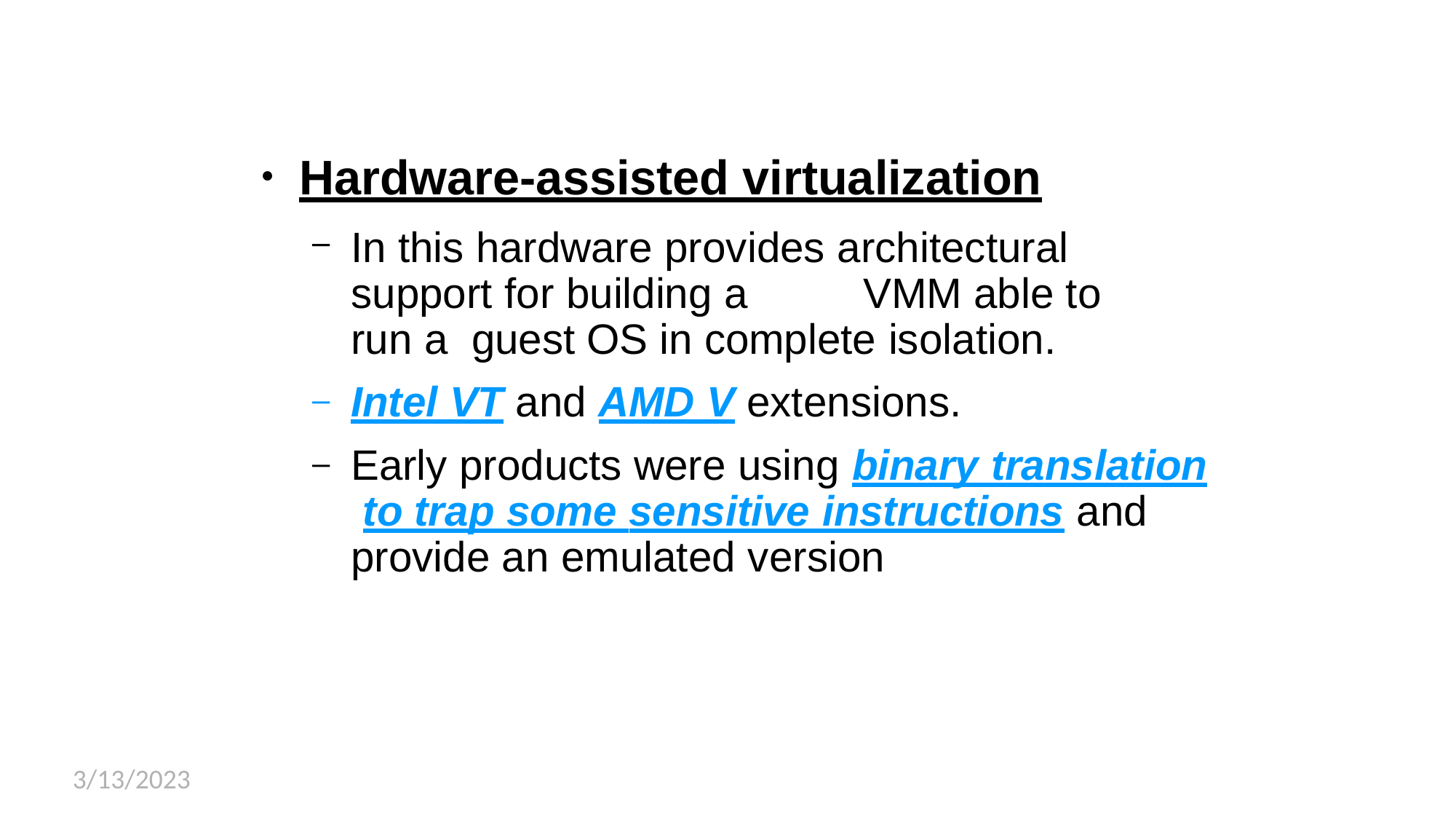

Hardware-assisted virtualization
In this hardware provides architectural  support for building a	VMM able to run a  guest OS in complete isolation.
Intel VT and AMD V extensions.
Early products were using binary translation  to trap some sensitive instructions and  provide an emulated version
3/13/2023
Virtualization-Module 2